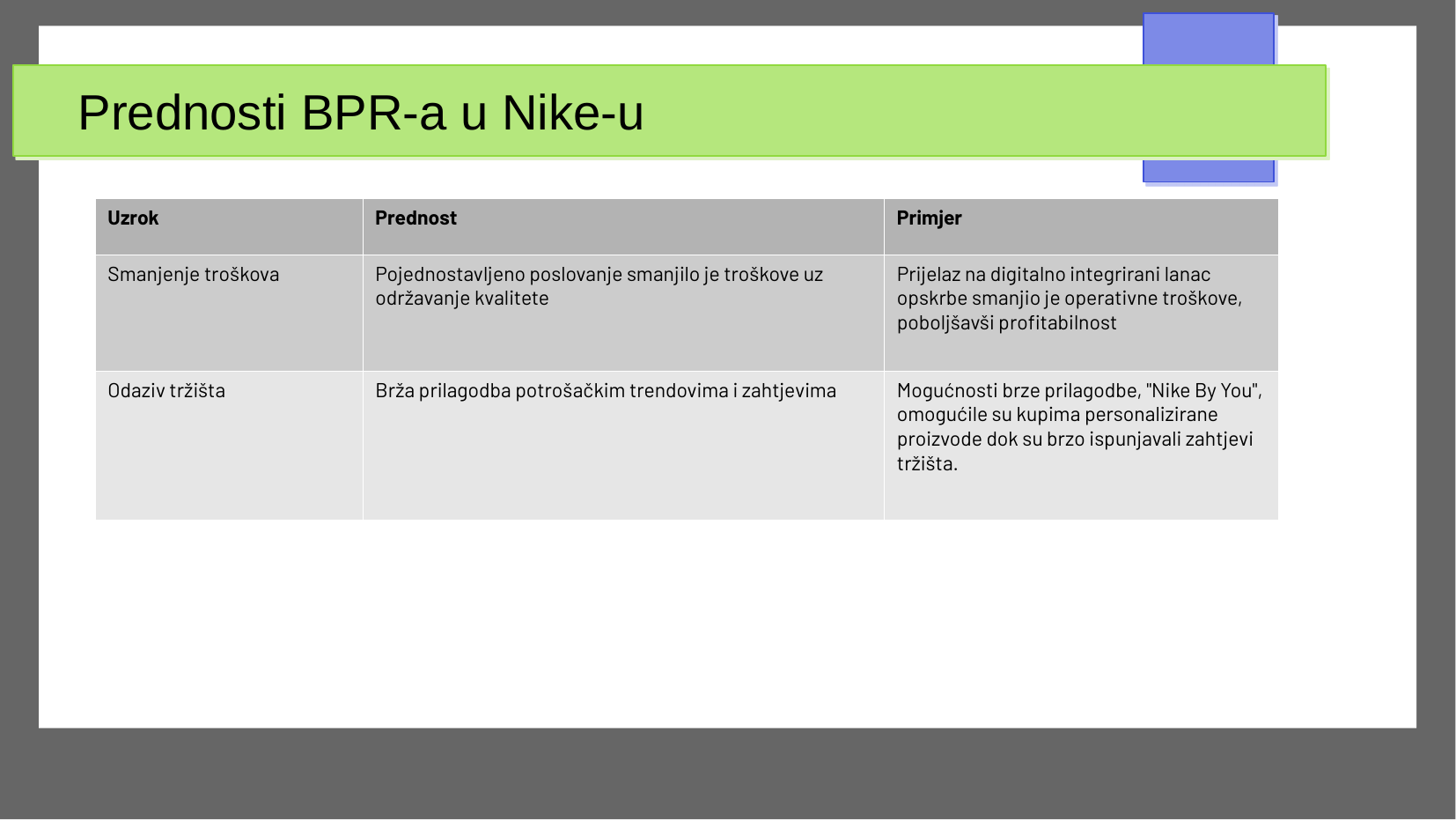

# Prednosti BPR-a u Nike-u

| Uzrok | Prednost | Primjer |
| --- | --- | --- |
| Smanjenje troškova | Pojednostavljeno poslovanje smanjilo je troškove uz održavanje kvalitete | Prijelaz na digitalno integrirani lanac opskrbe smanjio je operativne troškove, poboljšavši profitabilnost |
| Odaziv tržišta | Brža prilagodba potrošačkim trendovima i zahtjevima | Mogućnosti brze prilagodbe, "Nike By You", omogućile su kupima personalizirane proizvode dok su brzo ispunjavali zahtjevi tržišta. |